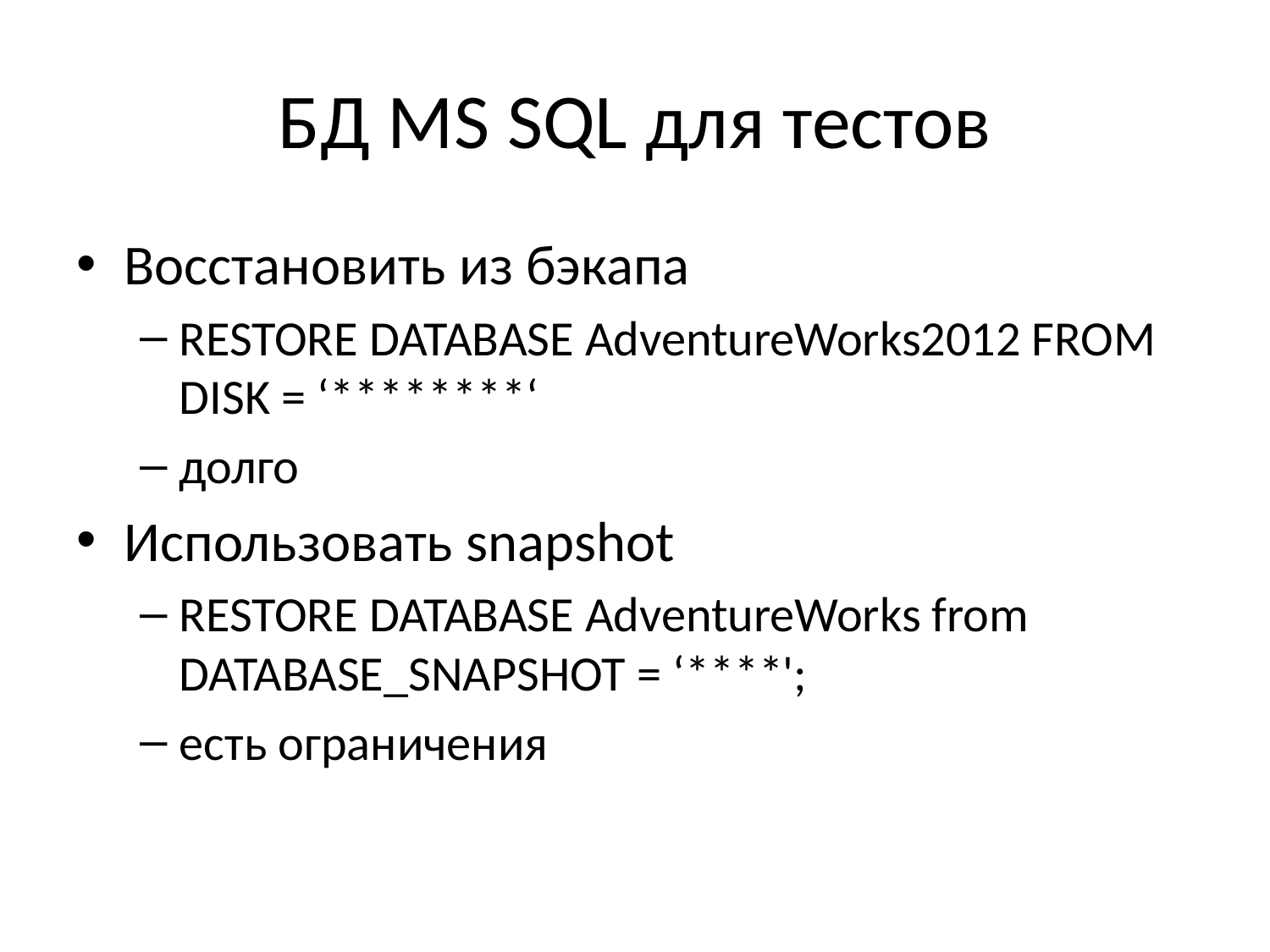

# БД MS SQL для тестов
Восстановить из бэкапа
RESTORE DATABASE AdventureWorks2012 FROM DISK = ‘********‘
долго
Использовать snapshot
RESTORE DATABASE AdventureWorks from DATABASE_SNAPSHOT = ‘****';
есть ограничения